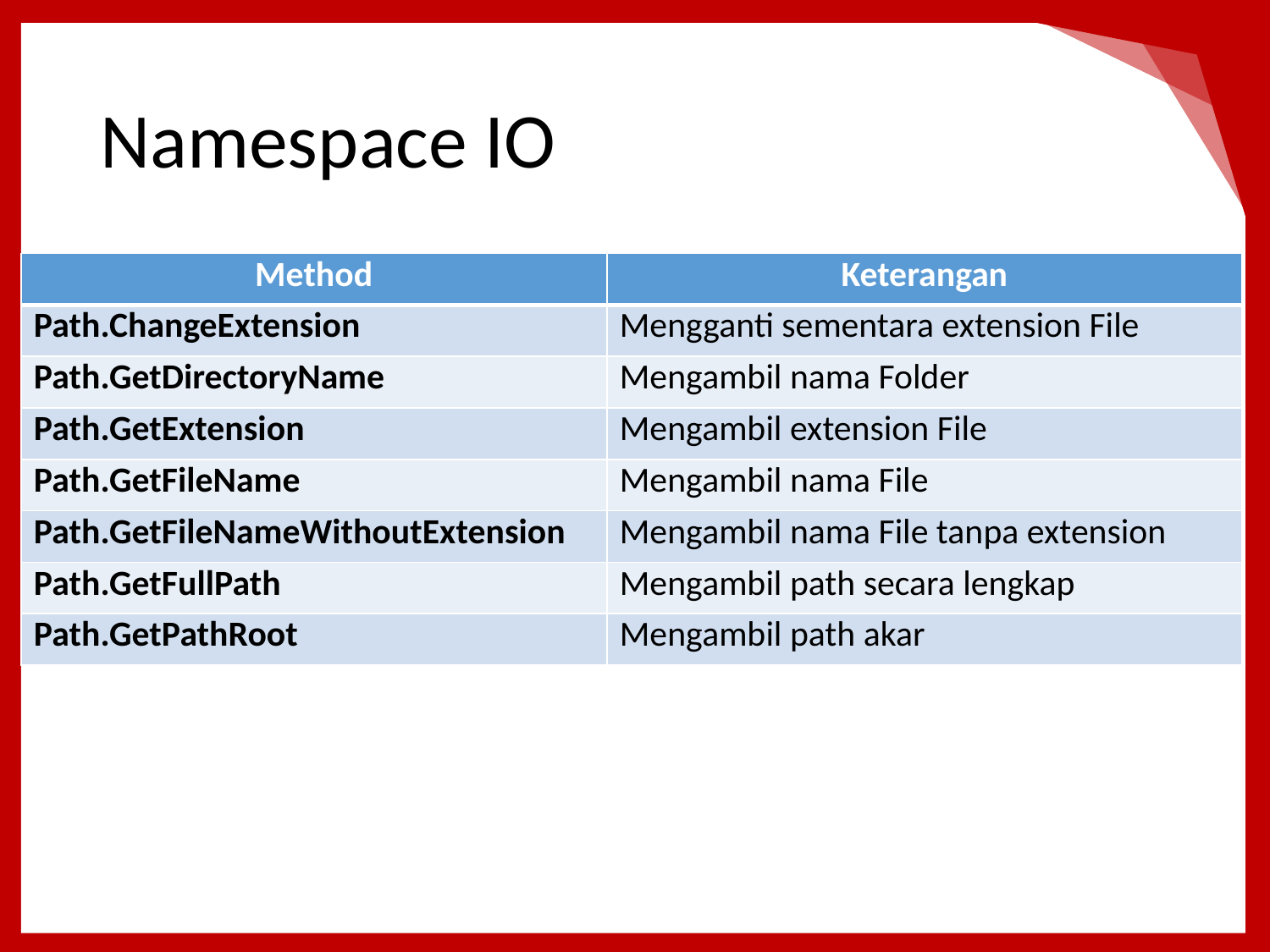

# Namespace IO
| Method | Keterangan |
| --- | --- |
| Path.ChangeExtension | Mengganti sementara extension File |
| Path.GetDirectoryName | Mengambil nama Folder |
| Path.GetExtension | Mengambil extension File |
| Path.GetFileName | Mengambil nama File |
| Path.GetFileNameWithoutExtension | Mengambil nama File tanpa extension |
| Path.GetFullPath | Mengambil path secara lengkap |
| Path.GetPathRoot | Mengambil path akar |